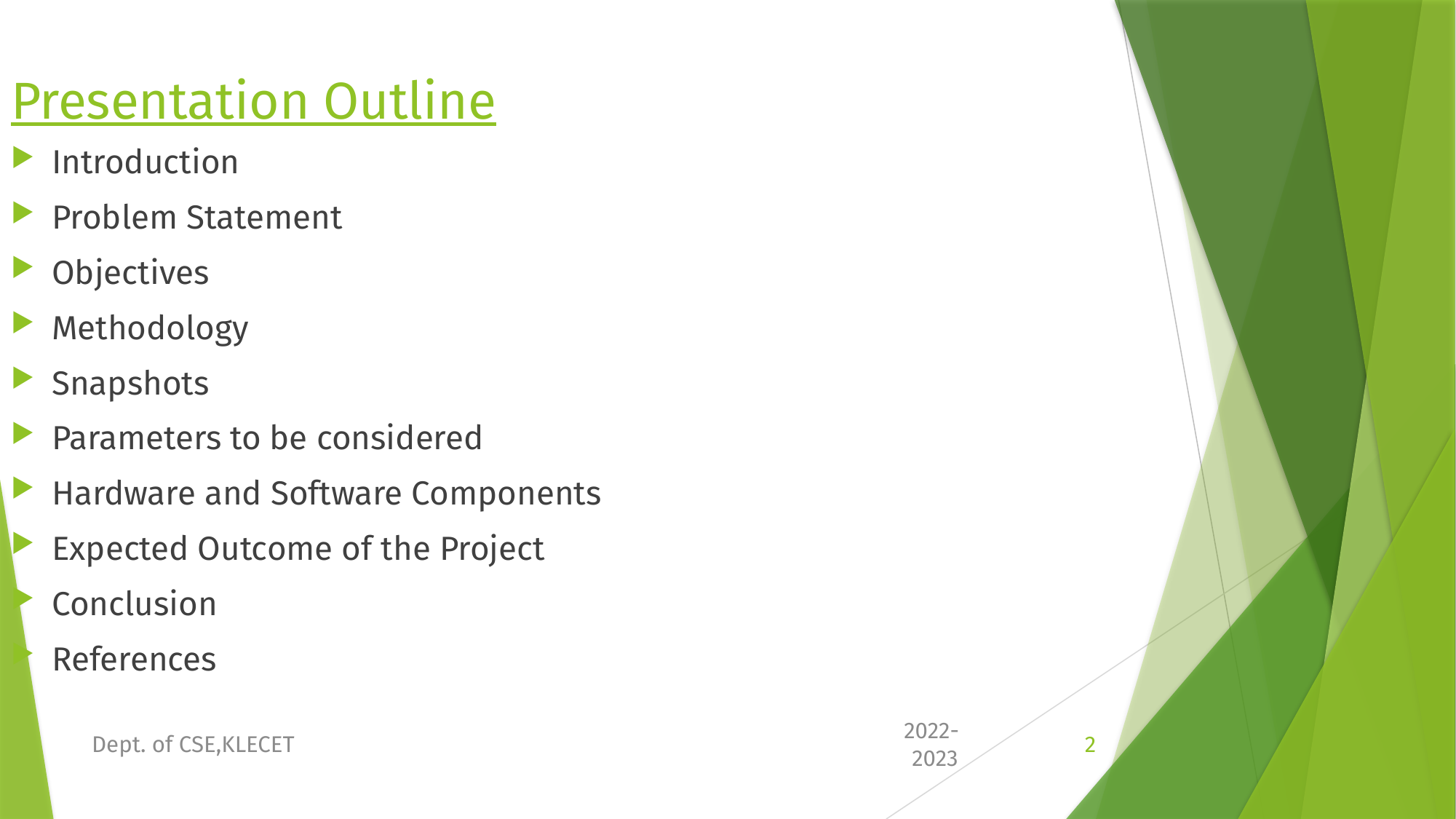

Presentation Outline
Introduction
Problem Statement
Objectives
Methodology
Snapshots
Parameters to be considered
Hardware and Software Components
Expected Outcome of the Project
Conclusion
References
Dept. of CSE,KLECET
2022-2023
2